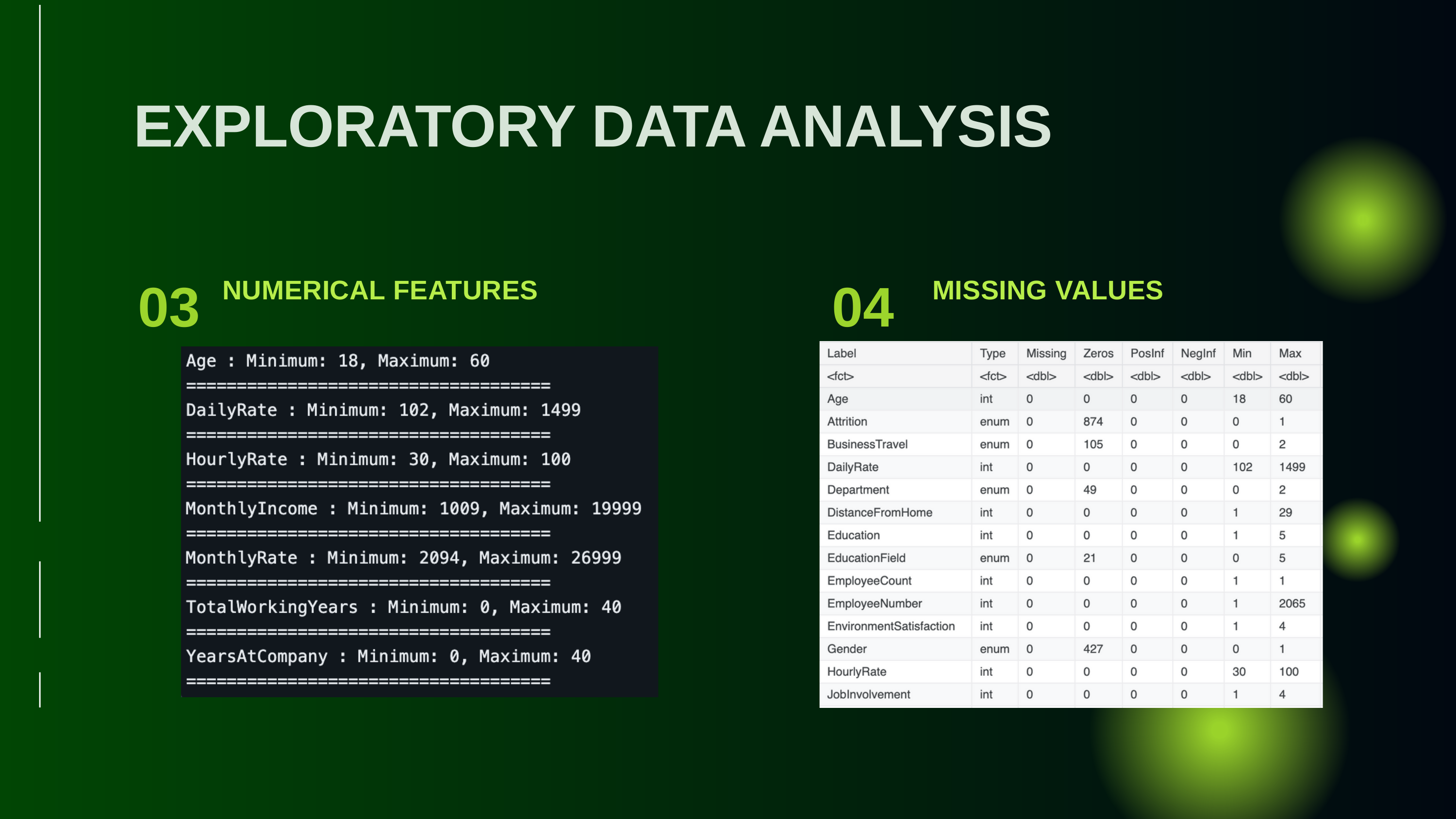

EXPLORATORY DATA ANALYSIS

03
04
NUMERICAL FEATURES
MISSING VALUES